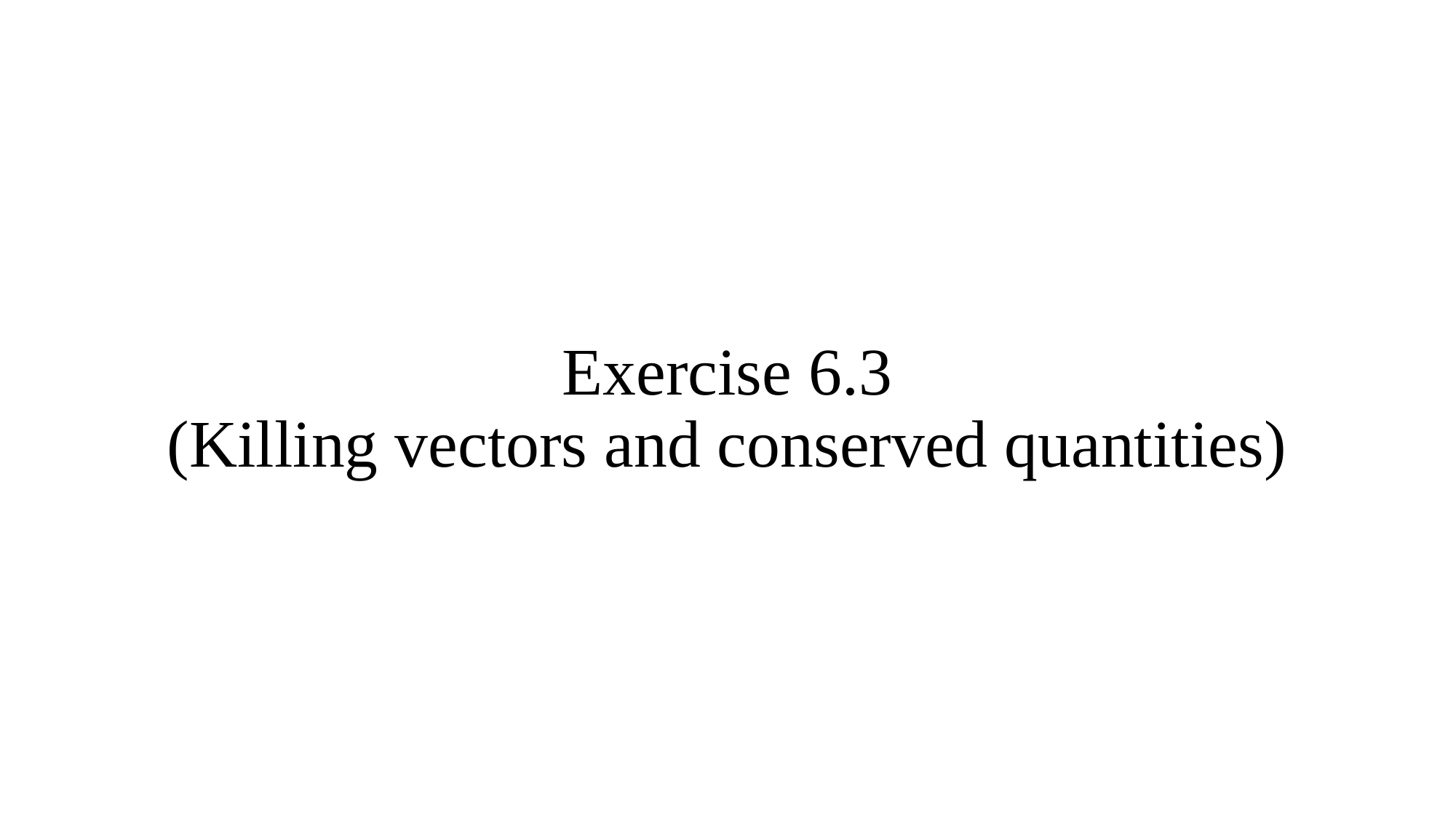

# Exercise 6.3 (Killing vectors and conserved quantities)